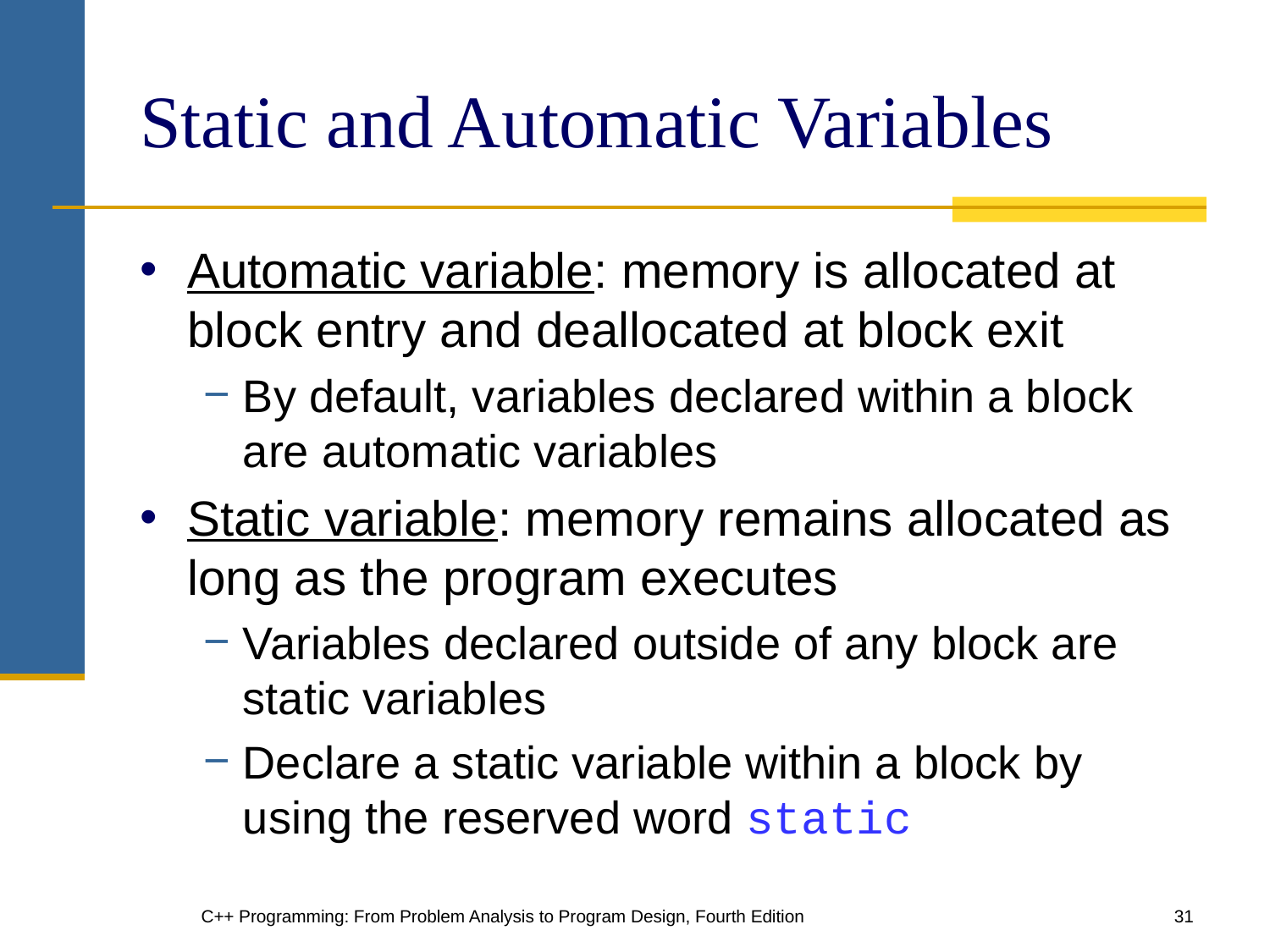

# Static and Automatic Variables
Automatic variable: memory is allocated at block entry and deallocated at block exit
By default, variables declared within a block are automatic variables
Static variable: memory remains allocated as long as the program executes
Variables declared outside of any block are static variables
Declare a static variable within a block by using the reserved word static
C++ Programming: From Problem Analysis to Program Design, Fourth Edition
31